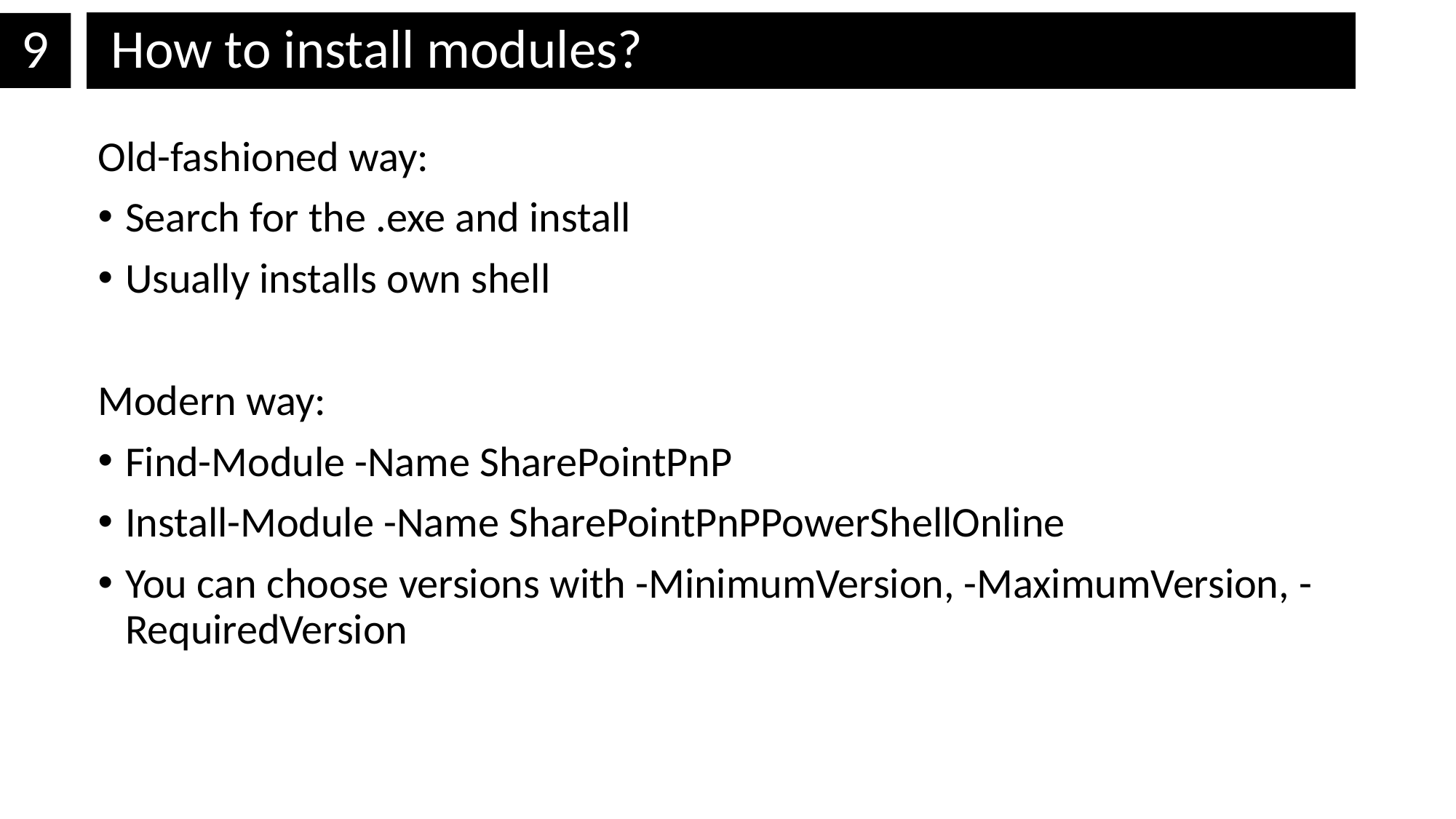

# 9
How to install modules?

Old-fashioned way:
Search for the .exe and install
Usually installs own shell

Modern way:
Find-Module -Name SharePointPnP
Install-Module -Name SharePointPnPPowerShellOnline
You can choose versions with -MinimumVersion, -MaximumVersion, -RequiredVersion